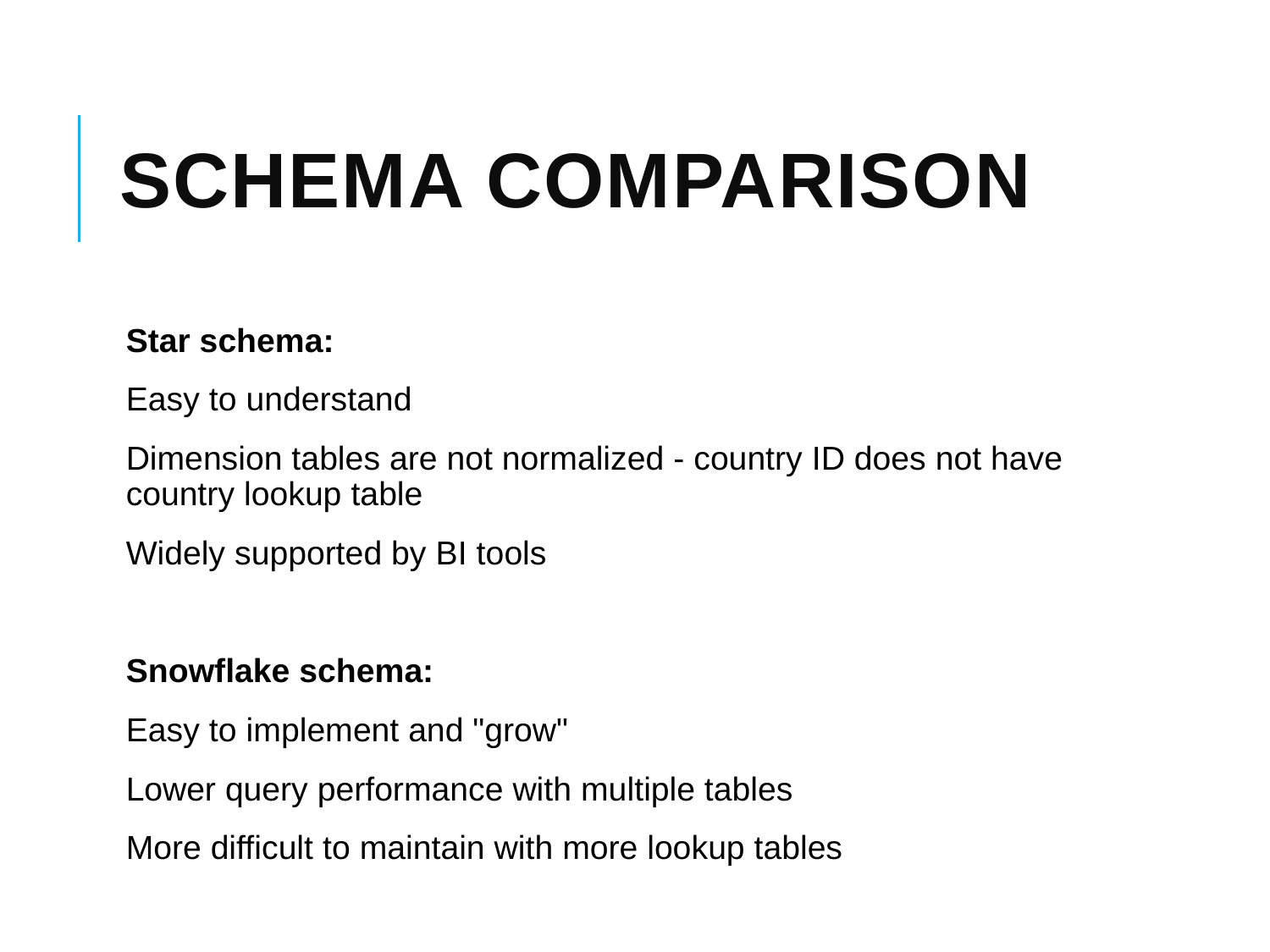

# Schema comparison
Star schema:
Easy to understand
Dimension tables are not normalized - country ID does not have country lookup table
Widely supported by BI tools

Snowflake schema:
Easy to implement and "grow"
Lower query performance with multiple tables
More difficult to maintain with more lookup tables